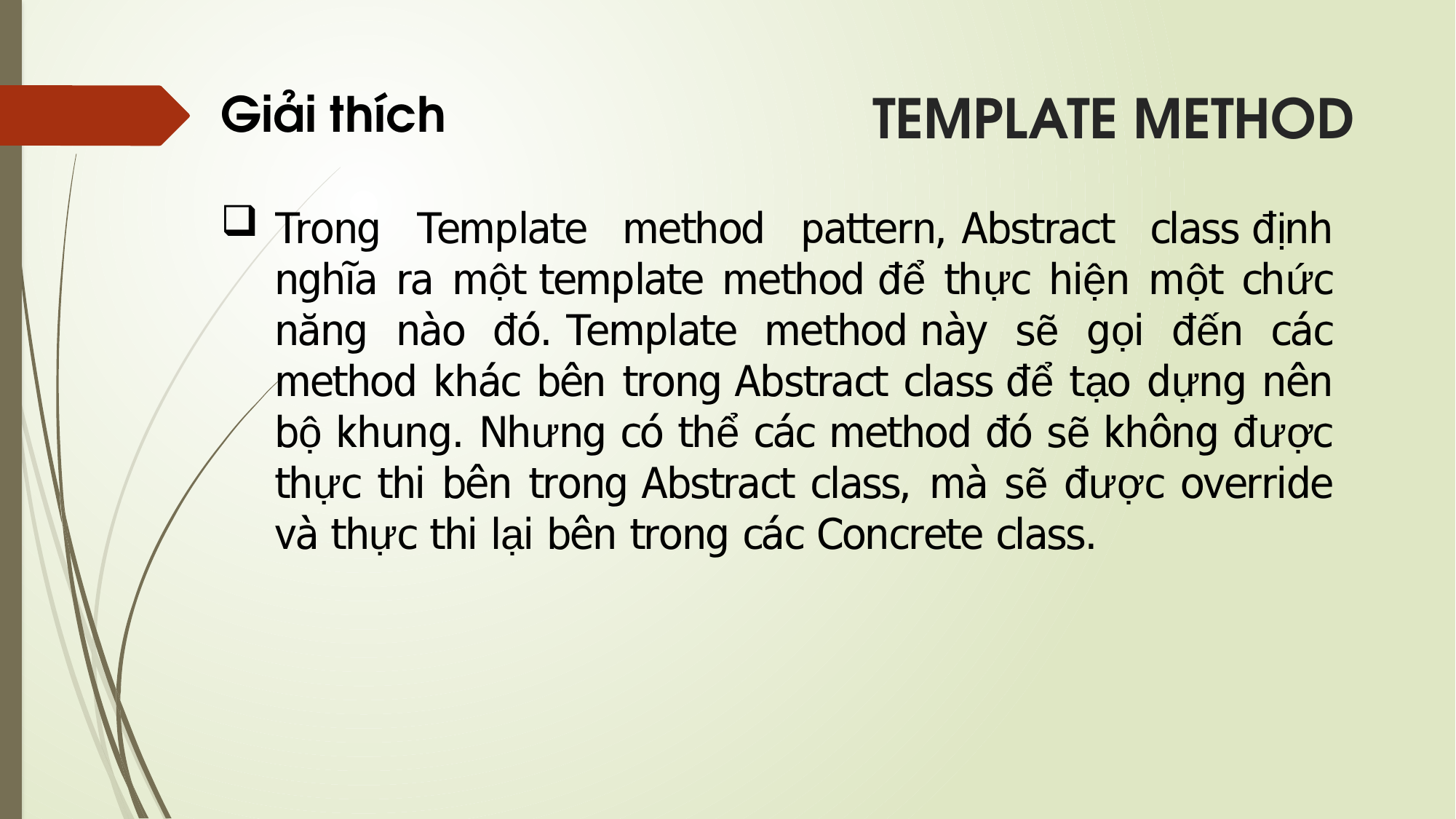

Giải thích
# TEMPLATE METHOD
Trong Template method pattern, Abstract class định nghĩa ra một template method để thực hiện một chức năng nào đó. Template method này sẽ gọi đến các method khác bên trong Abstract class để tạo dựng nên bộ khung. Nhưng có thể các method đó sẽ không được thực thi bên trong Abstract class, mà sẽ được override và thực thi lại bên trong các Concrete class.